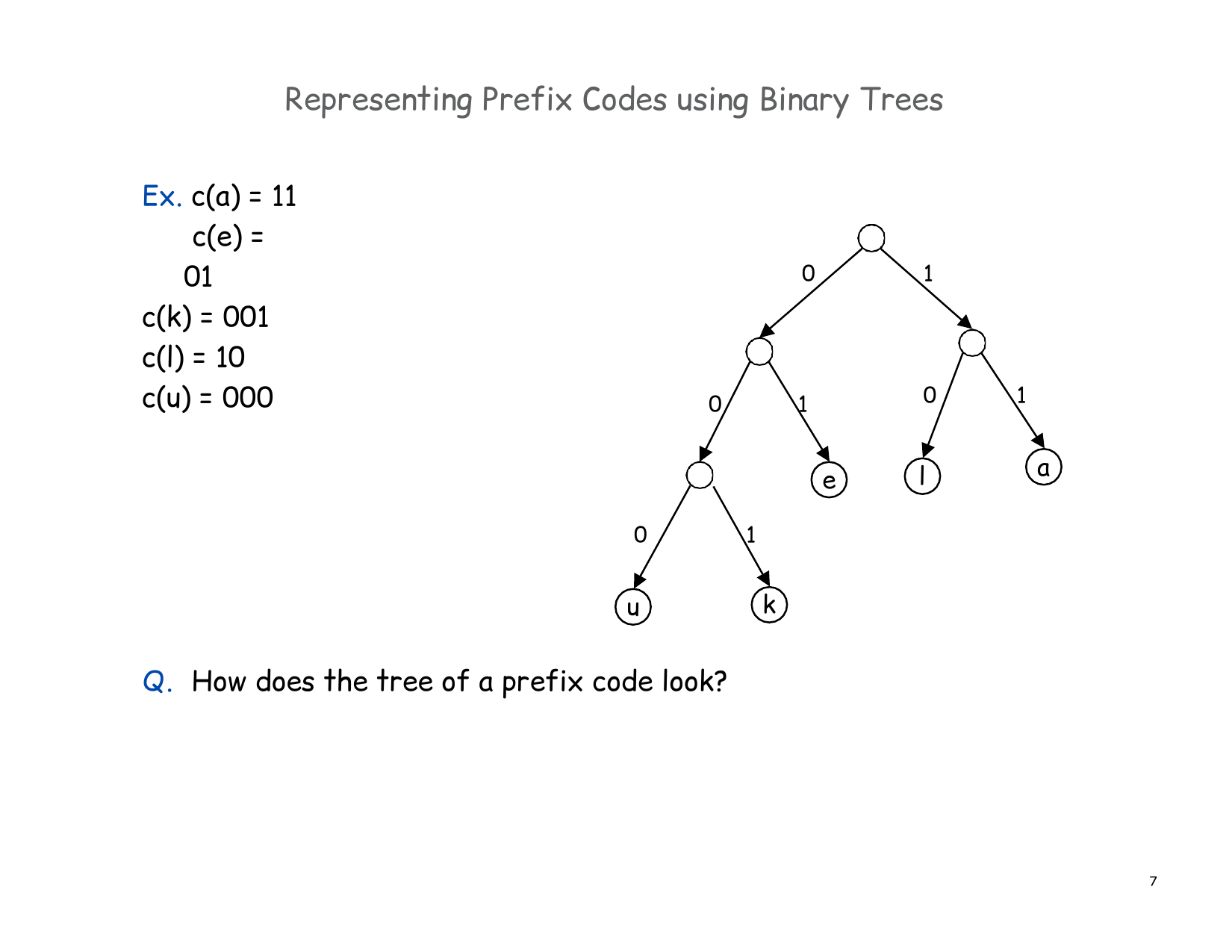

# Representing Prefix Codes using Binary Trees
Ex. c(a) = 11  c(e) = 01
c(k) = 001
c(l) = 10
c(u) = 000

0
1

0
1
0
1

a

l

e

0
1

k

u

Q.	How does the tree of a prefix code look?
7